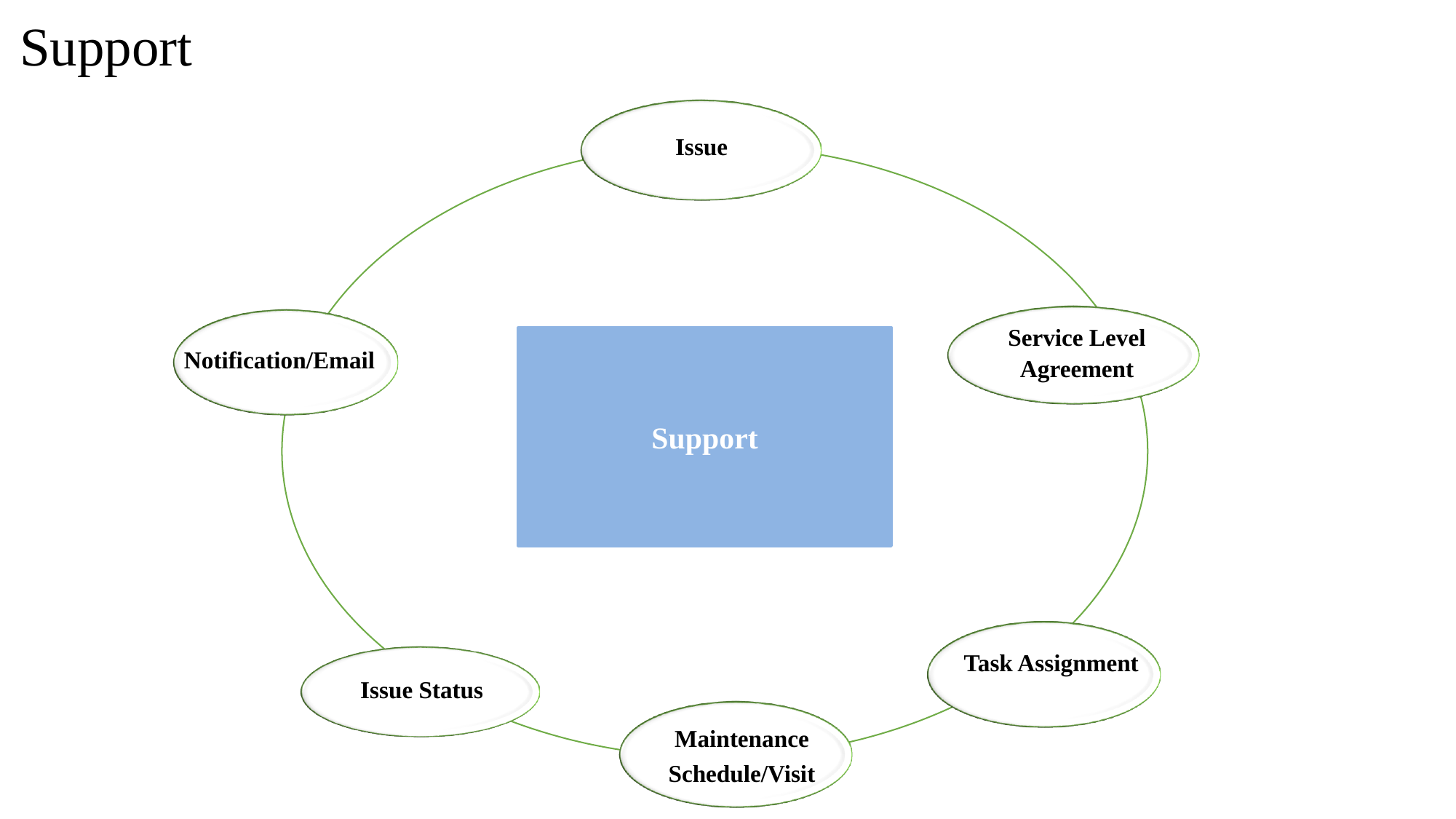

Support

Issue

Service Level Agreement
Support
Notification/Email

Task Assignment

Issue Status

Maintenance Schedule/Visit